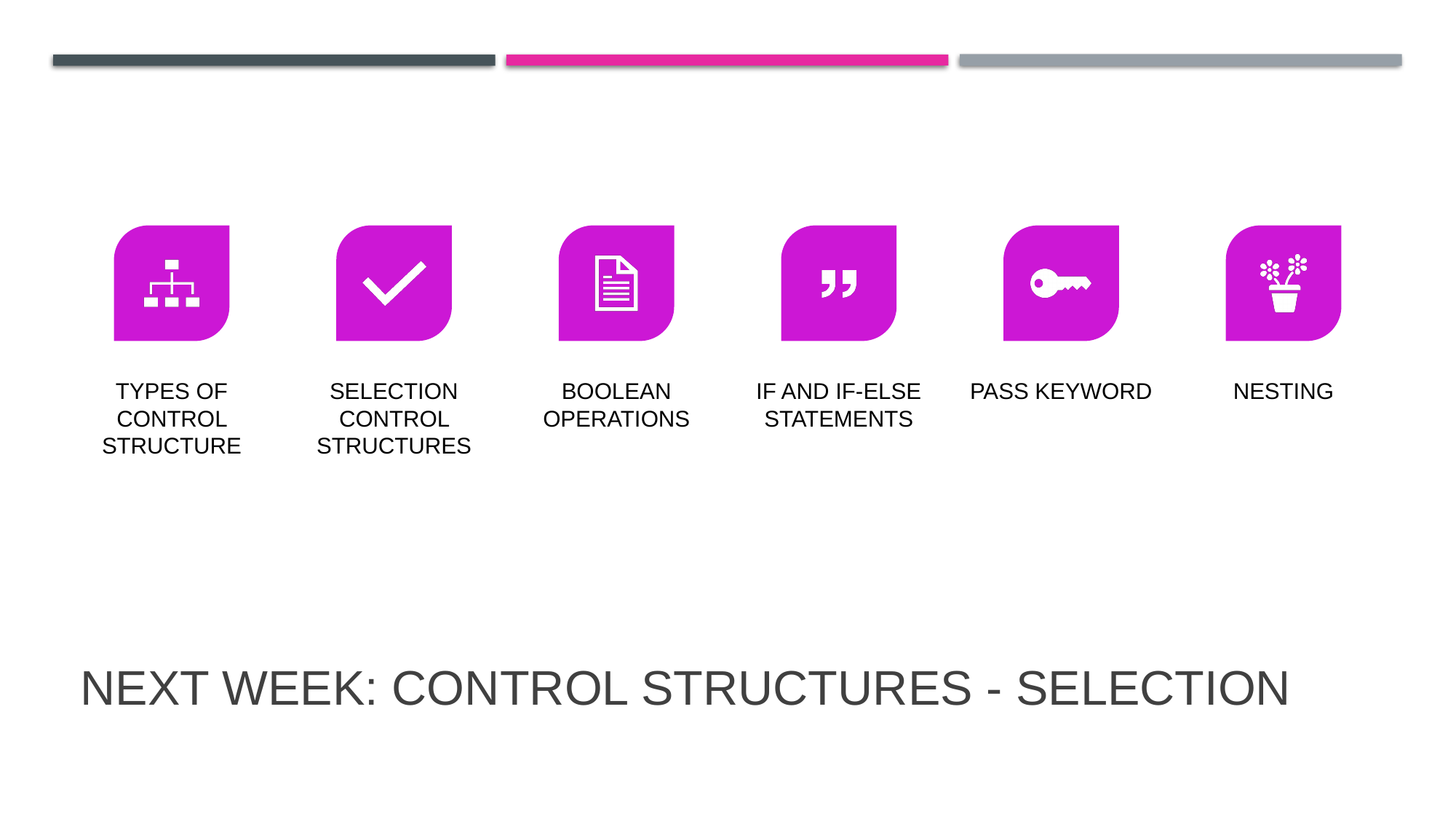

Types of Control Structure
Selection Control Structures
Boolean Operations
If and If-else statements
Pass keyword
Nesting
# Next Week: Control Structures - Selection